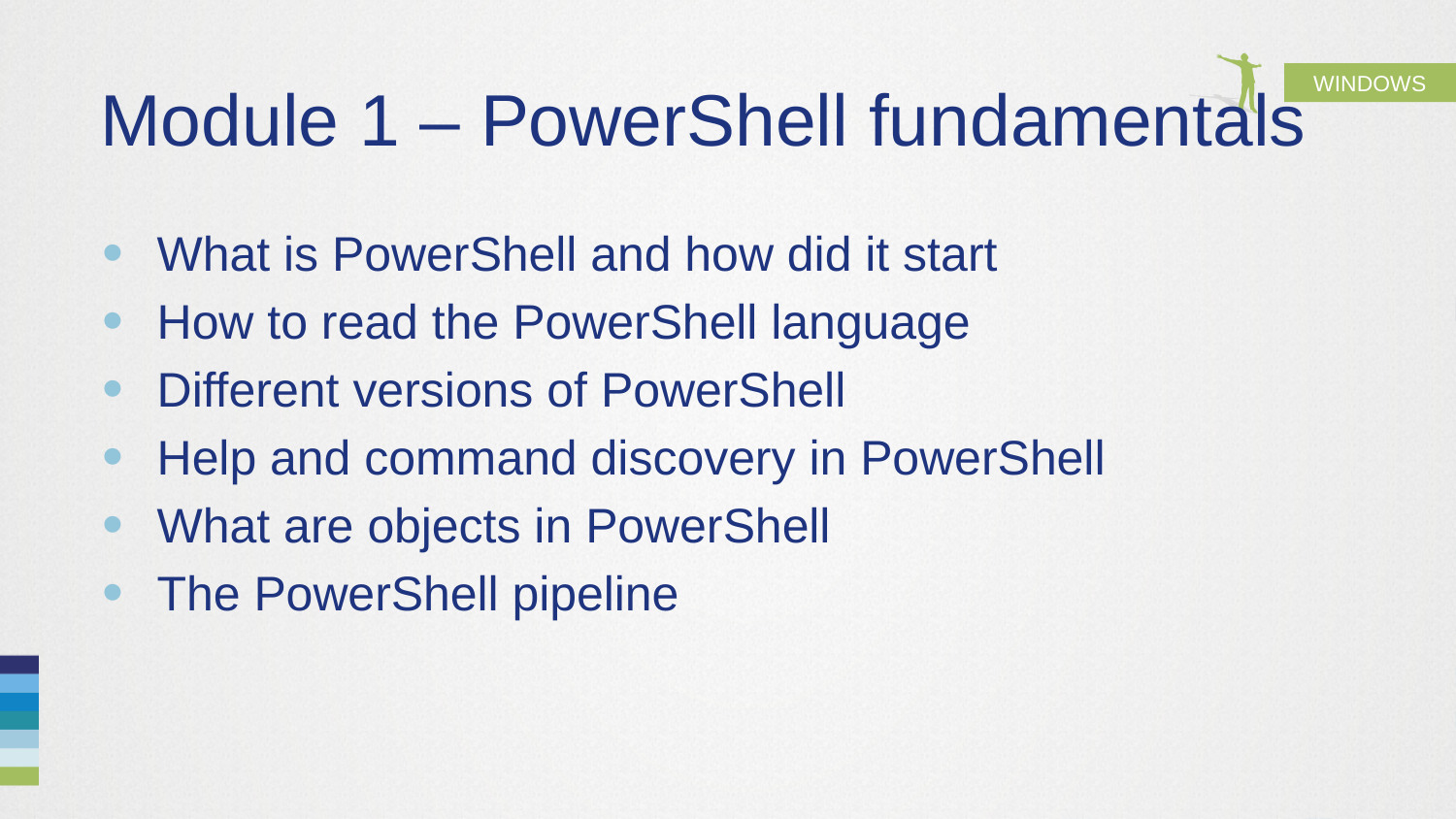

# Module 1 – PowerShell fundamentals
What is PowerShell and how did it start
How to read the PowerShell language
Different versions of PowerShell
Help and command discovery in PowerShell
What are objects in PowerShell
The PowerShell pipeline